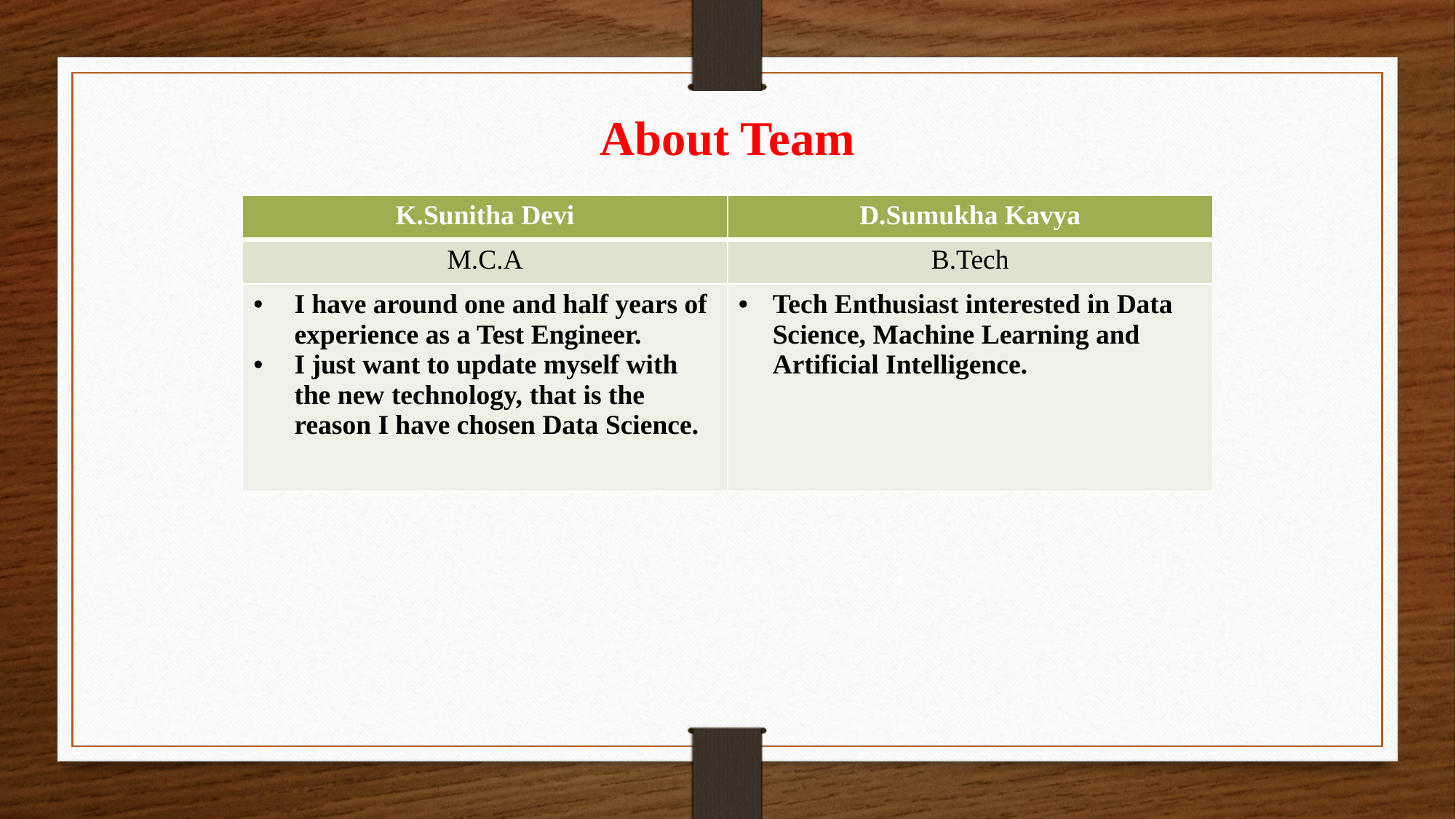

About Team
| K.Sunitha Devi | D.Sumukha Kavya |
| --- | --- |
| M.C.A | B.Tech |
| I have around one and half years of experience as a Test Engineer. I just want to update myself with the new technology, that is the reason I have chosen Data Science. | Tech Enthusiast interested in Data Science, Machine Learning and Artificial Intelligence. |